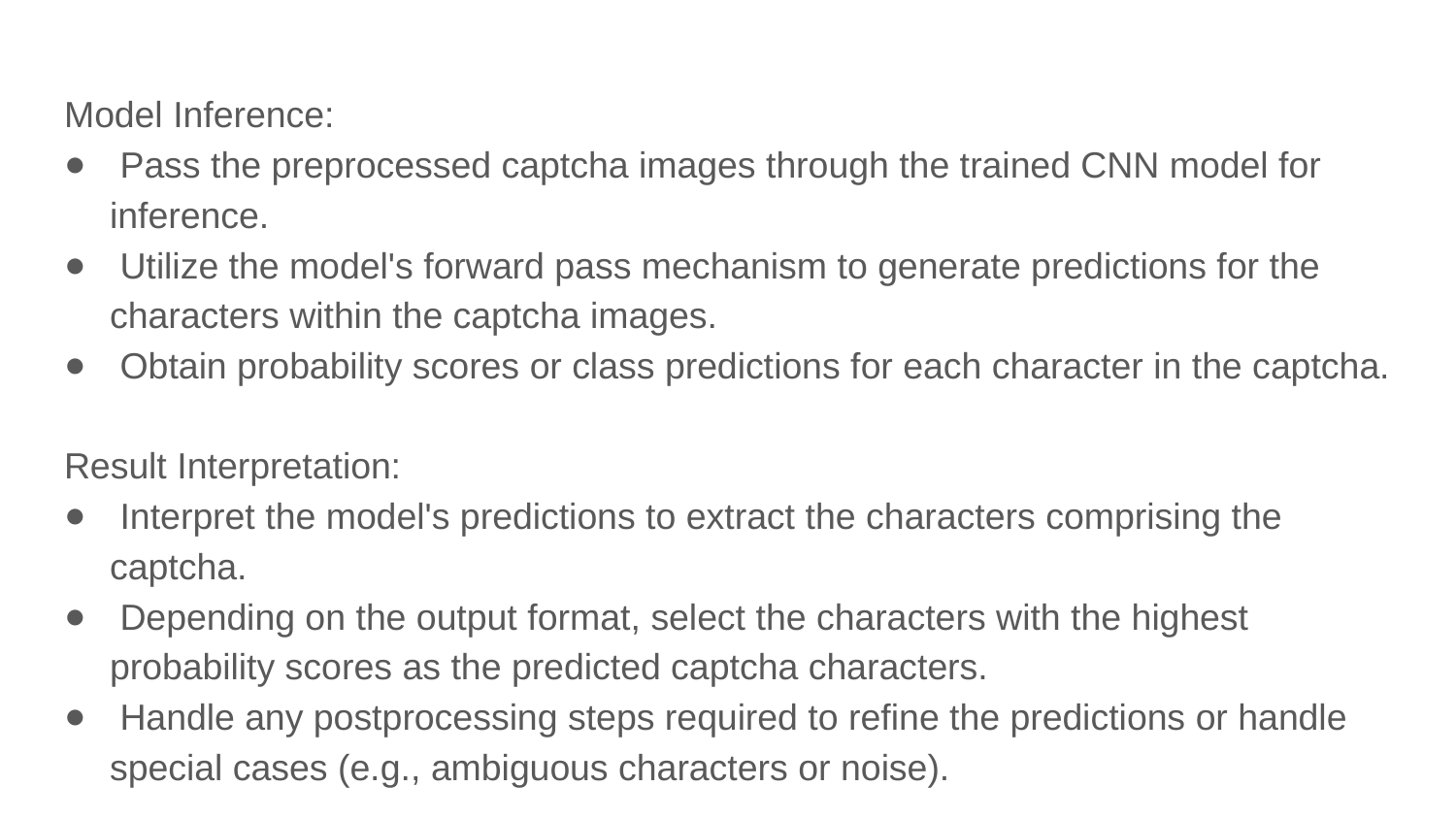

Model Inference:
 Pass the preprocessed captcha images through the trained CNN model for inference.
 Utilize the model's forward pass mechanism to generate predictions for the characters within the captcha images.
 Obtain probability scores or class predictions for each character in the captcha.

Result Interpretation:
 Interpret the model's predictions to extract the characters comprising the captcha.
 Depending on the output format, select the characters with the highest probability scores as the predicted captcha characters.
 Handle any postprocessing steps required to refine the predictions or handle special cases (e.g., ambiguous characters or noise).